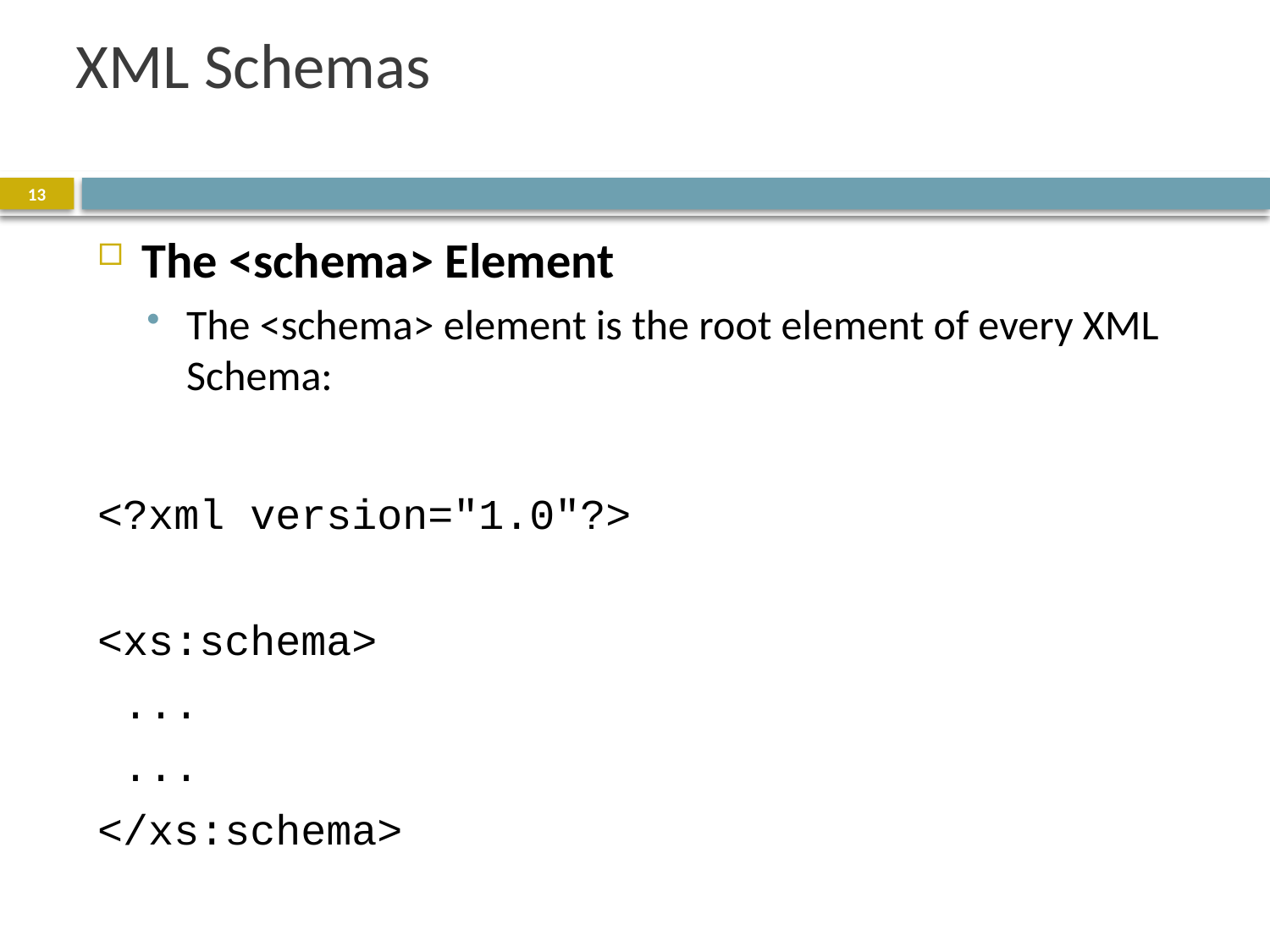

# XML Schemas
13
The <schema> Element
The <schema> element is the root element of every XML Schema:

<?xml version="1.0"?>

<xs:schema>
 ...
 ...
</xs:schema>